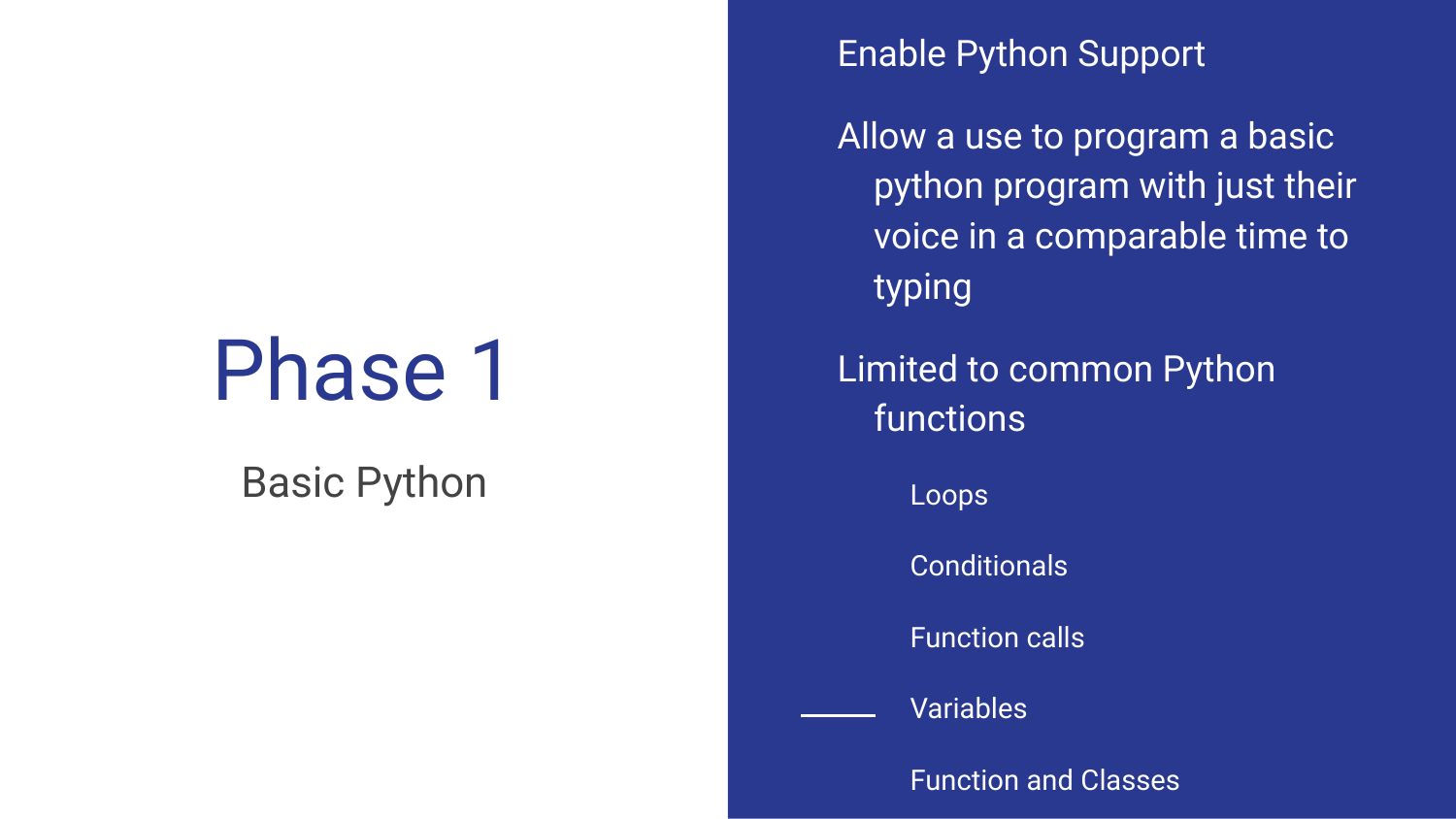

Enable Python Support
Allow a use to program a basic python program with just their voice in a comparable time to typing
Limited to common Python functions
Loops
Conditionals
Function calls
Variables
Function and Classes
# Phase 1
Basic Python